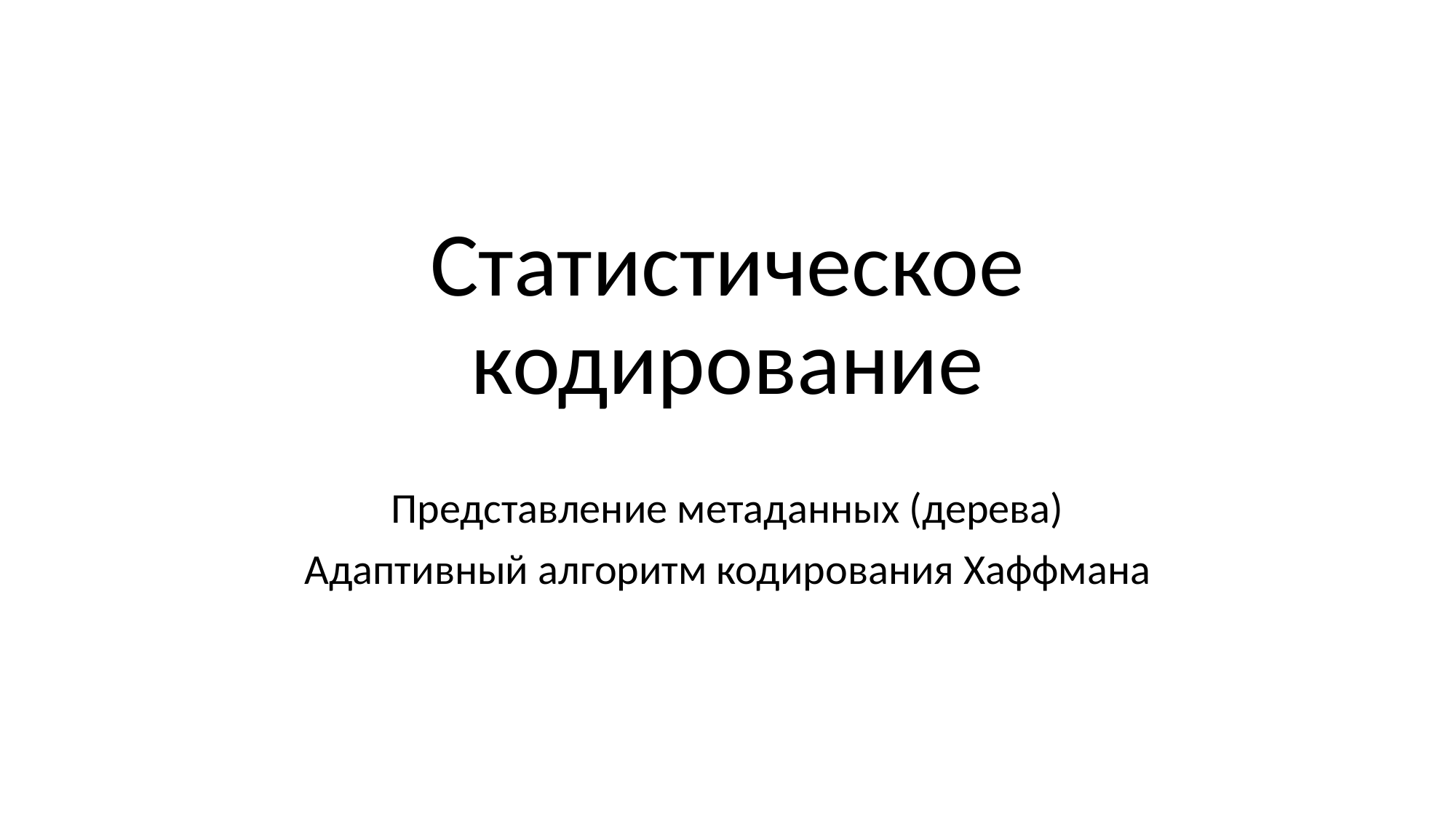

# Статистическое кодирование
Представление метаданных (дерева)
Адаптивный алгоритм кодирования Хаффмана